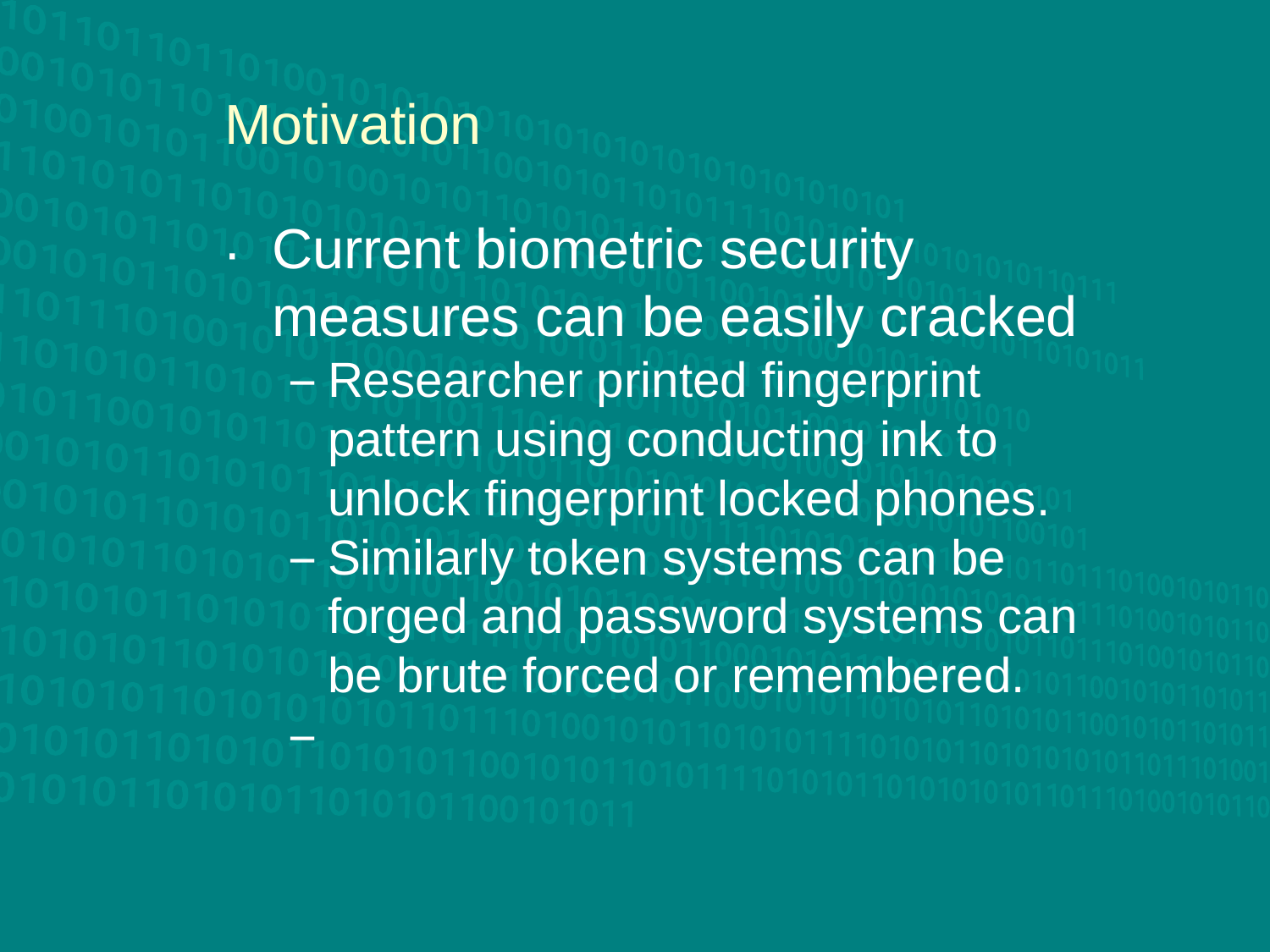

Motivation
Current biometric security measures can be easily cracked
Researcher printed fingerprint pattern using conducting ink to unlock fingerprint locked phones.
Similarly token systems can be forged and password systems can be brute forced or remembered.